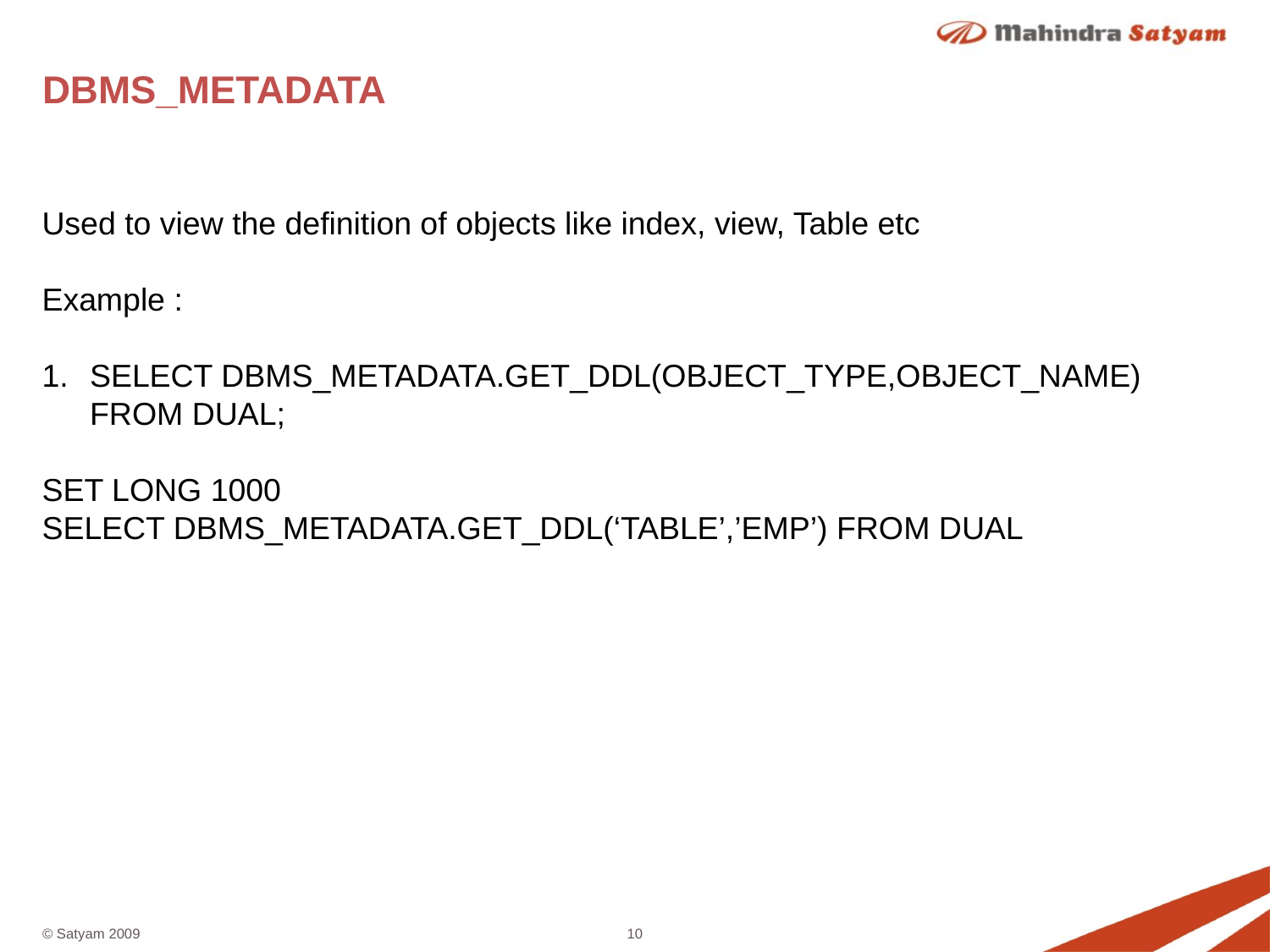

# DBMS_METADATA
Used to view the definition of objects like index, view, Table etc

Example :

SELECT DBMS_METADATA.GET_DDL(OBJECT_TYPE,OBJECT_NAME) FROM DUAL;

SET LONG 1000
SELECT DBMS_METADATA.GET_DDL(‘TABLE’,’EMP’) FROM DUAL